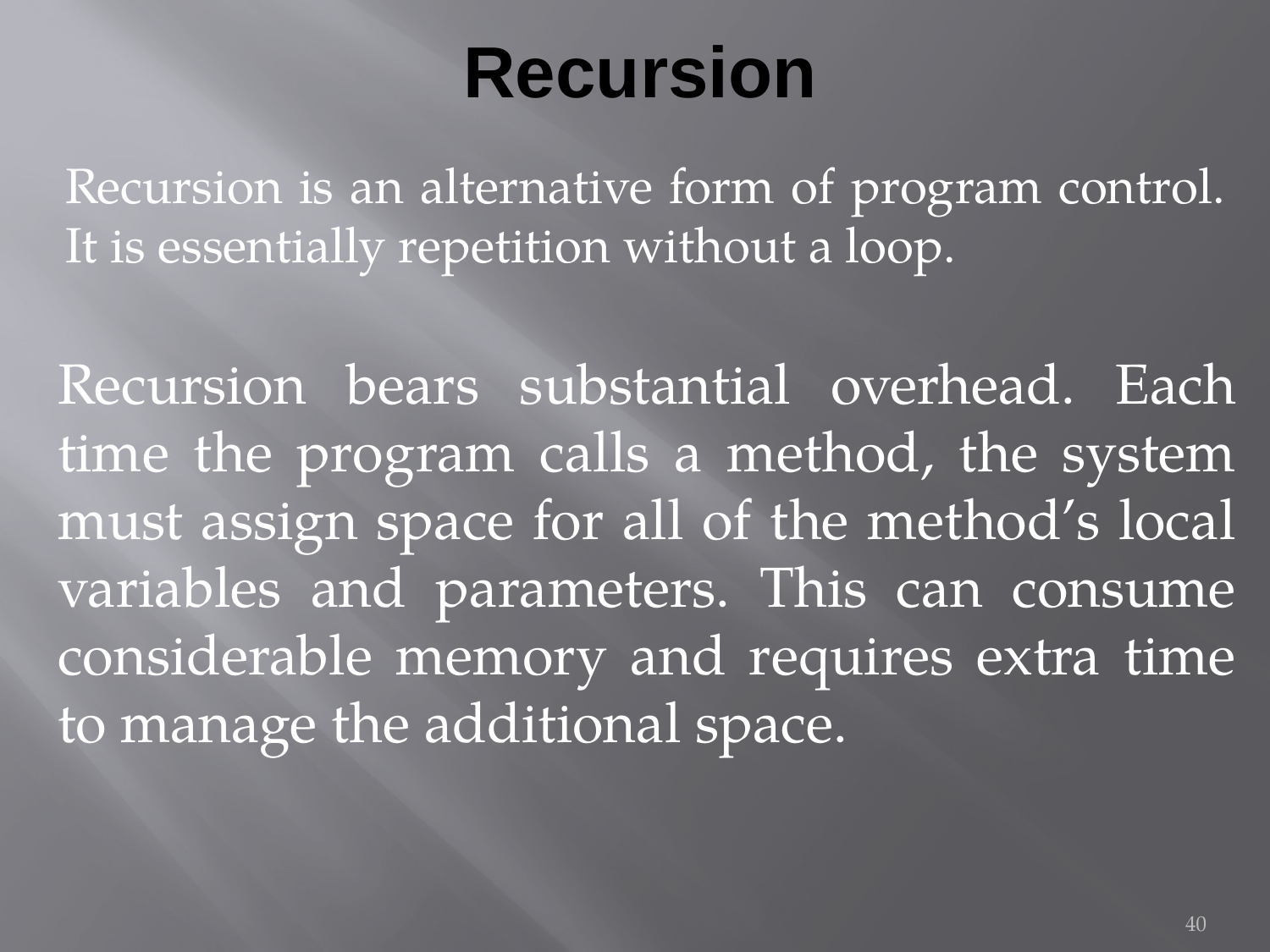

# Recursion
Recursion is an alternative form of program control. It is essentially repetition without a loop.
Recursion bears substantial overhead. Each time the program calls a method, the system must assign space for all of the method’s local variables and parameters. This can consume considerable memory and requires extra time to manage the additional space.
40